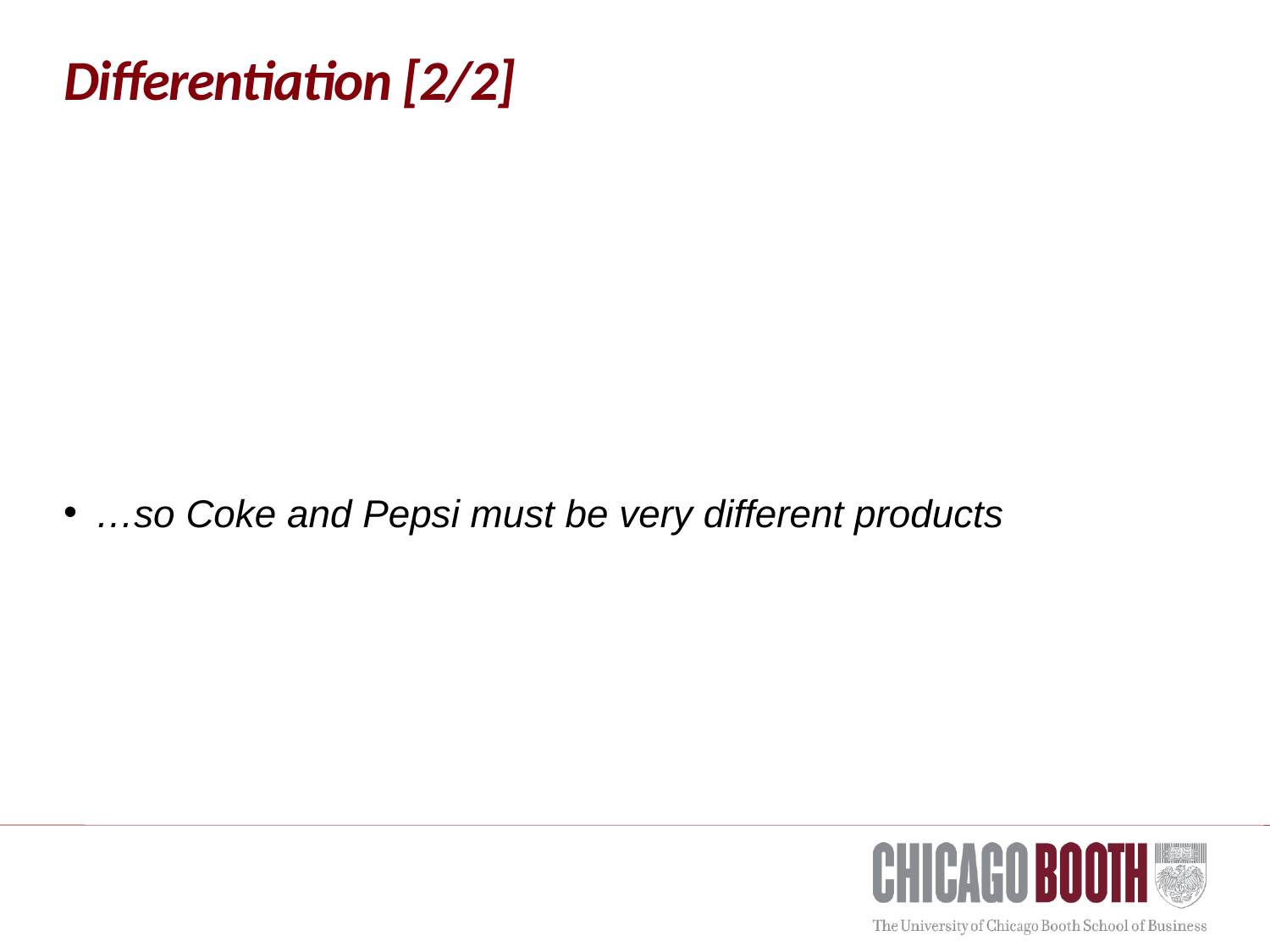

# Differentiation [2/2]

…so Coke and Pepsi must be very different products